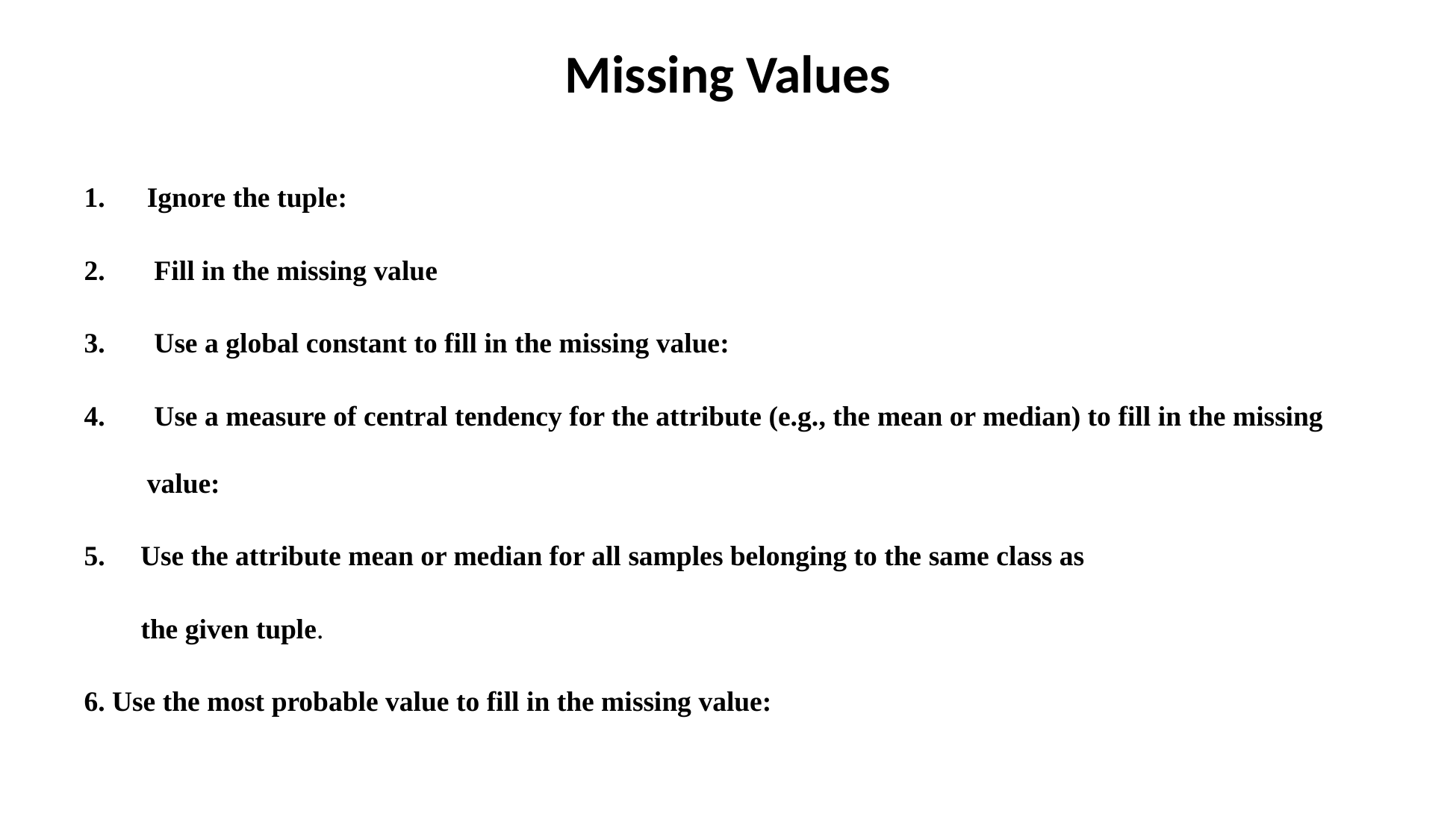

# Missing Values
Ignore the tuple:
 Fill in the missing value
 Use a global constant to fill in the missing value:
 Use a measure of central tendency for the attribute (e.g., the mean or median) to fill in the missing value:
5.     Use the attribute mean or median for all samples belonging to the same class as
        the given tuple.
6. Use the most probable value to fill in the missing value: